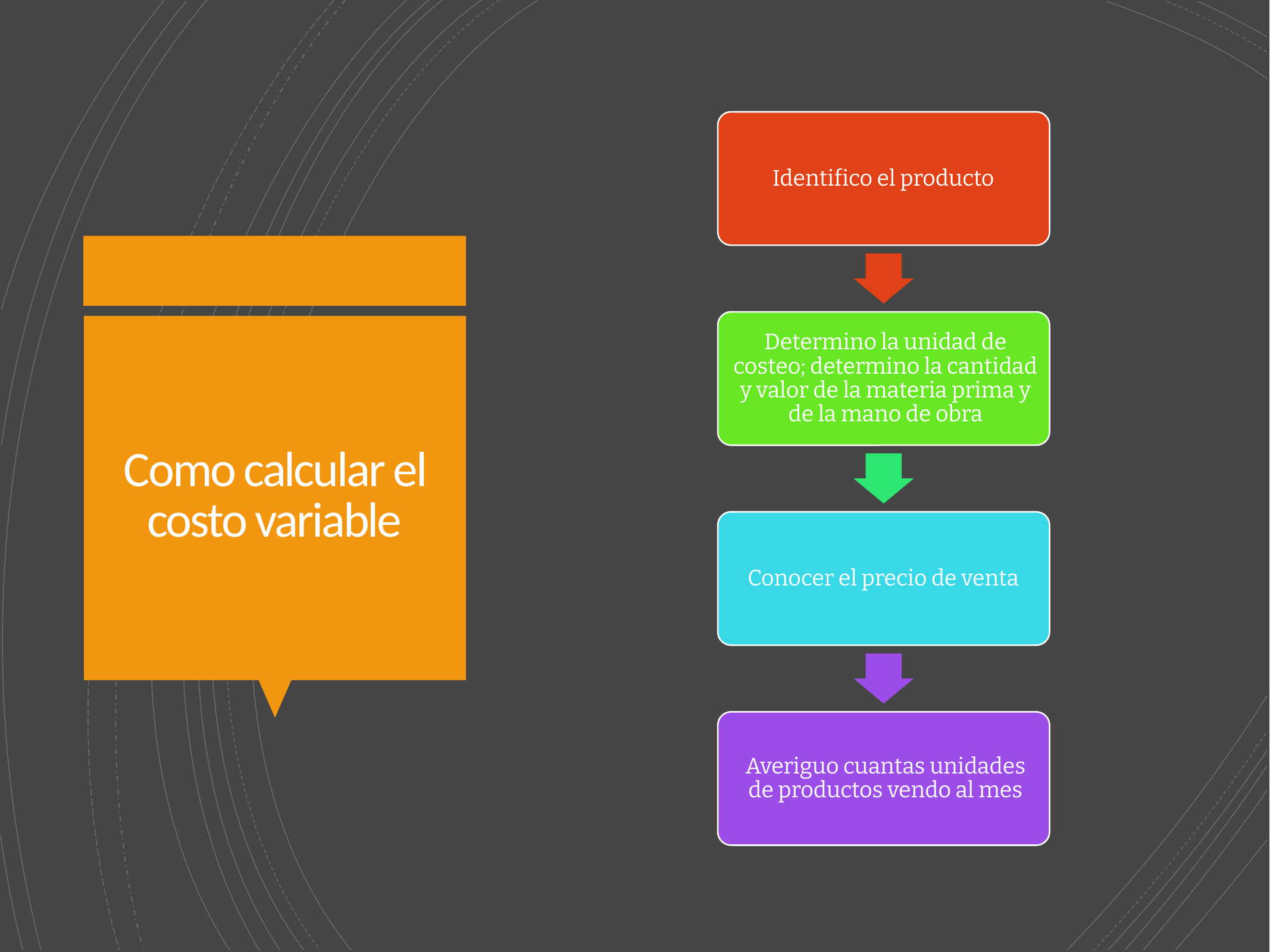

Identifico el producto

Determino la unidad de costeo; determino la cantidad y valor de la materia prima y de la mano de obra

Conocer el precio de venta

Averiguo cuantas unidades de productos vendo al mes

# Como calcular el costo variable